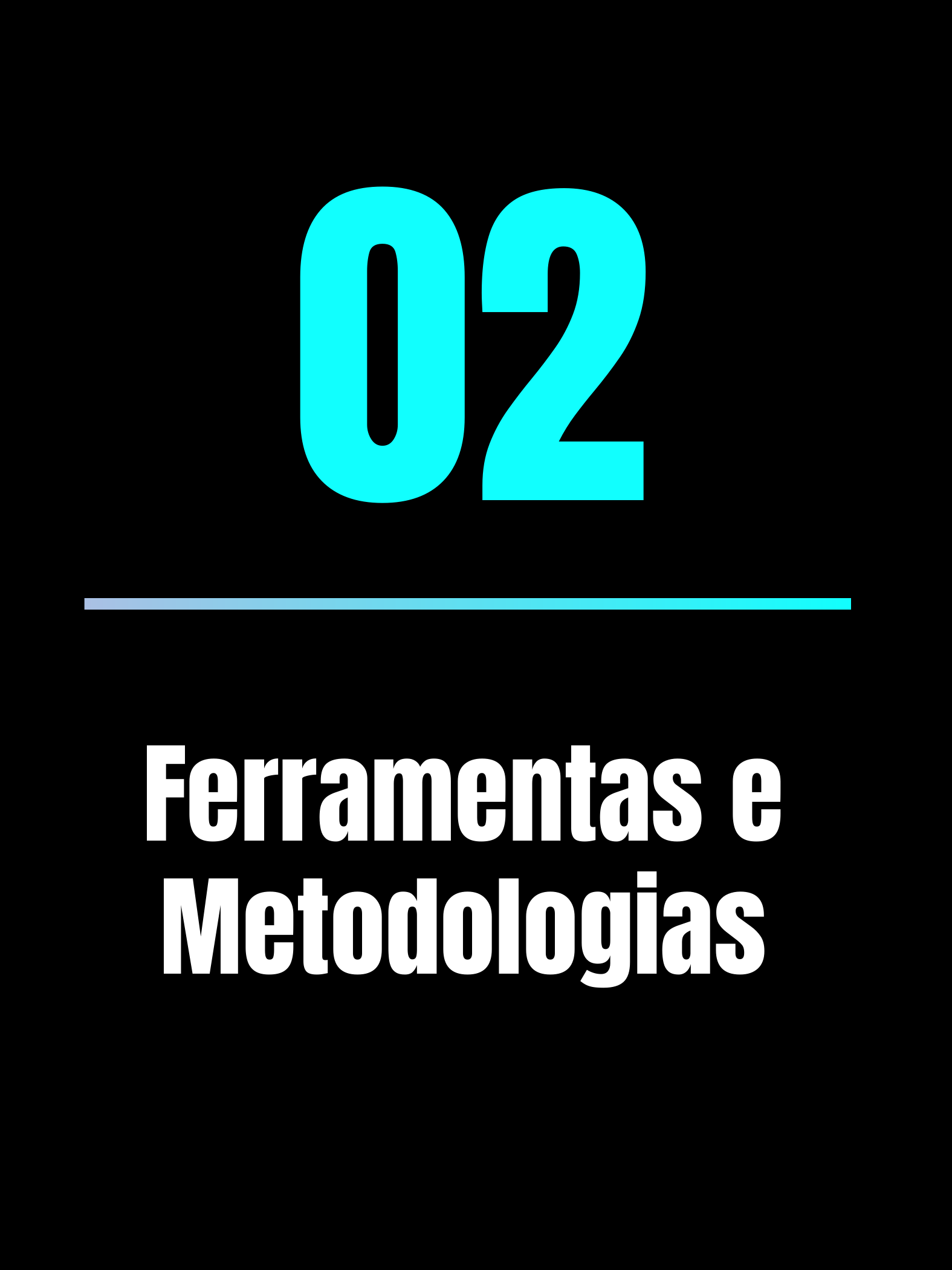

02

Ferramentas e Metodologias
PROJETO DE SOFTWARE - MARCIA MANENTI
7